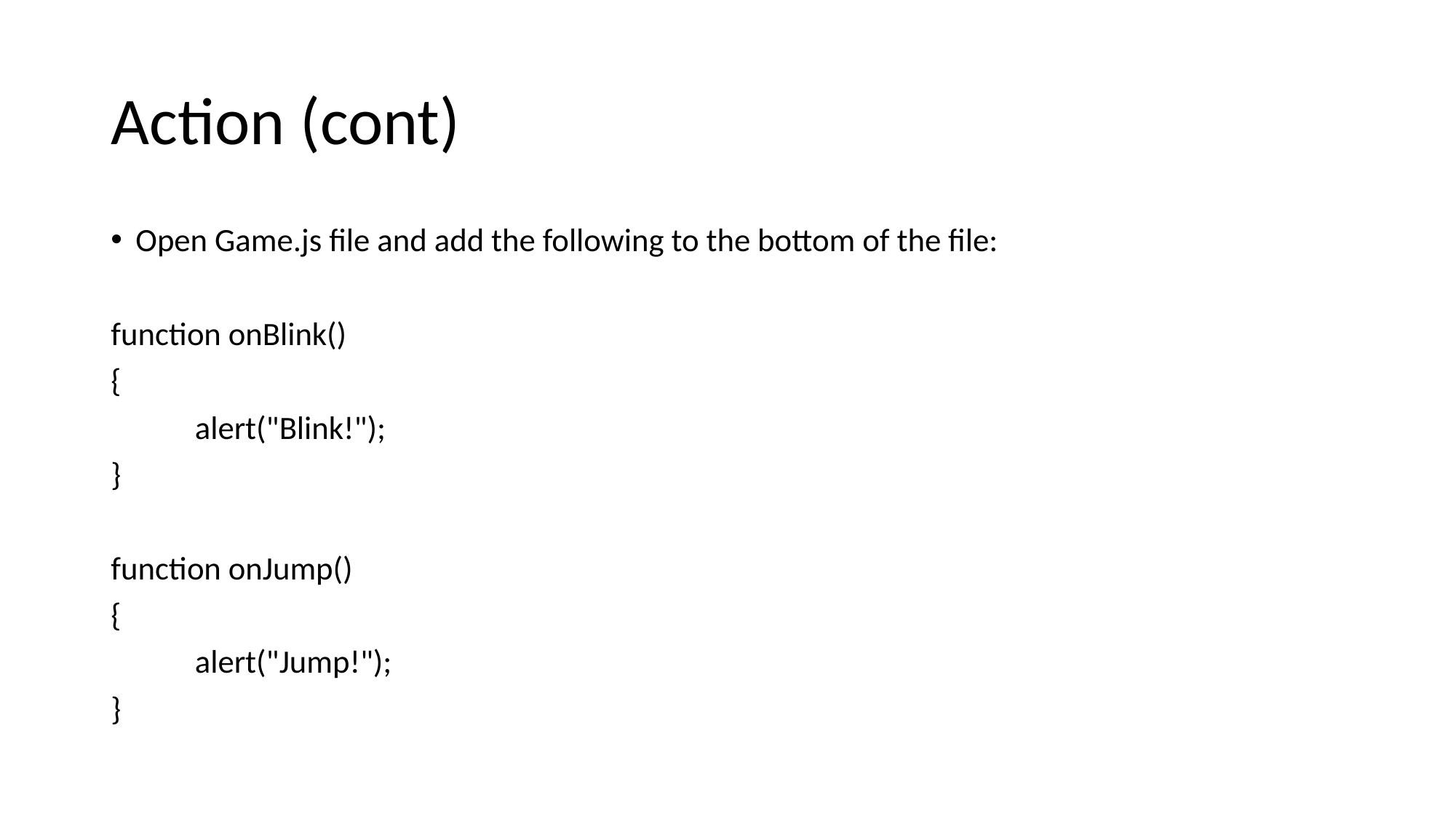

# Action (cont)
Open Game.js file and add the following to the bottom of the file:

function onBlink()
{
	alert("Blink!");
}

function onJump()
{
	alert("Jump!");
}